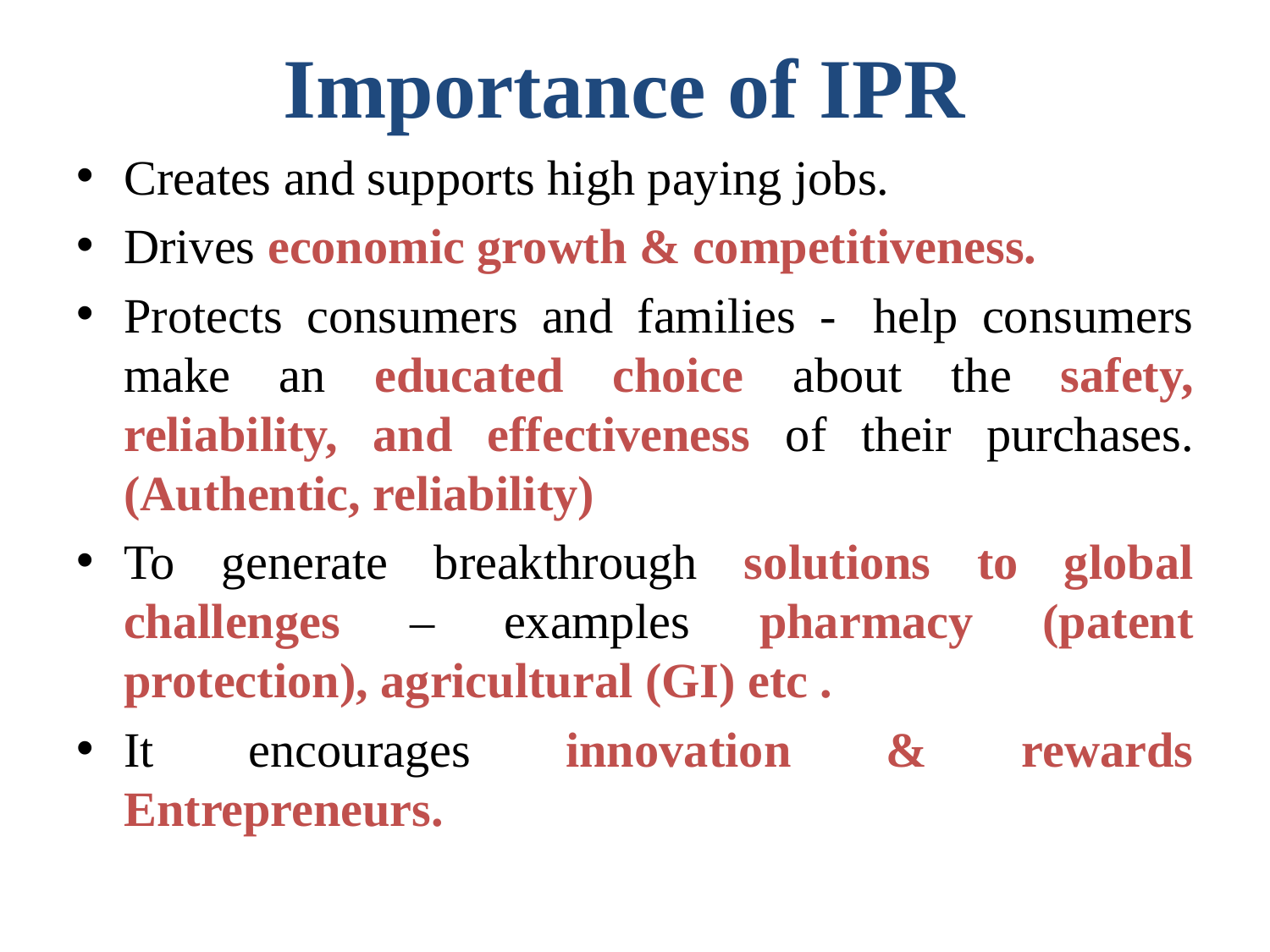

# Importance of IPR
Creates and supports high paying jobs.
Drives economic growth & competitiveness.
Protects consumers and families -  help consumers make an educated choice about the safety, reliability, and effectiveness of their purchases. (Authentic, reliability)
To generate breakthrough solutions to global challenges – examples pharmacy (patent protection), agricultural (GI) etc .
It encourages innovation & rewards Entrepreneurs.